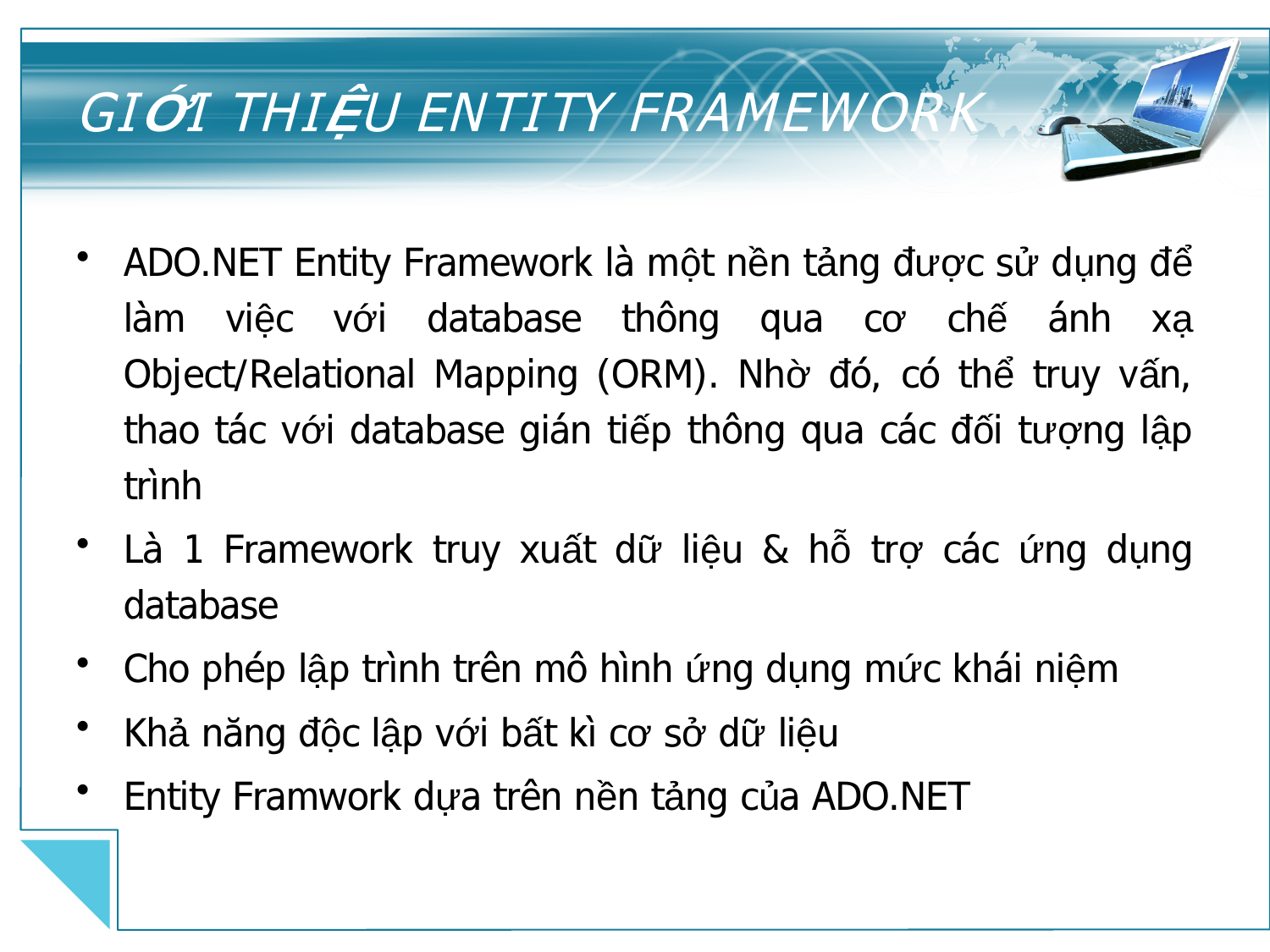

# GIỚI THIỆU ENTITY FRAMEWORK
ADO.NET Entity Framework là một nền tảng được sử dụng để làm việc với database thông qua cơ chế ánh xạ Object/Relational Mapping (ORM). Nhờ đó, có thể truy vấn, thao tác với database gián tiếp thông qua các đối tượng lập trình
Là 1 Framework truy xuất dữ liệu & hỗ trợ các ứng dụng database
Cho phép lập trình trên mô hình ứng dụng mức khái niệm
Khả năng độc lập với bất kì cơ sở dữ liệu
Entity Framwork dựa trên nền tảng của ADO.NET